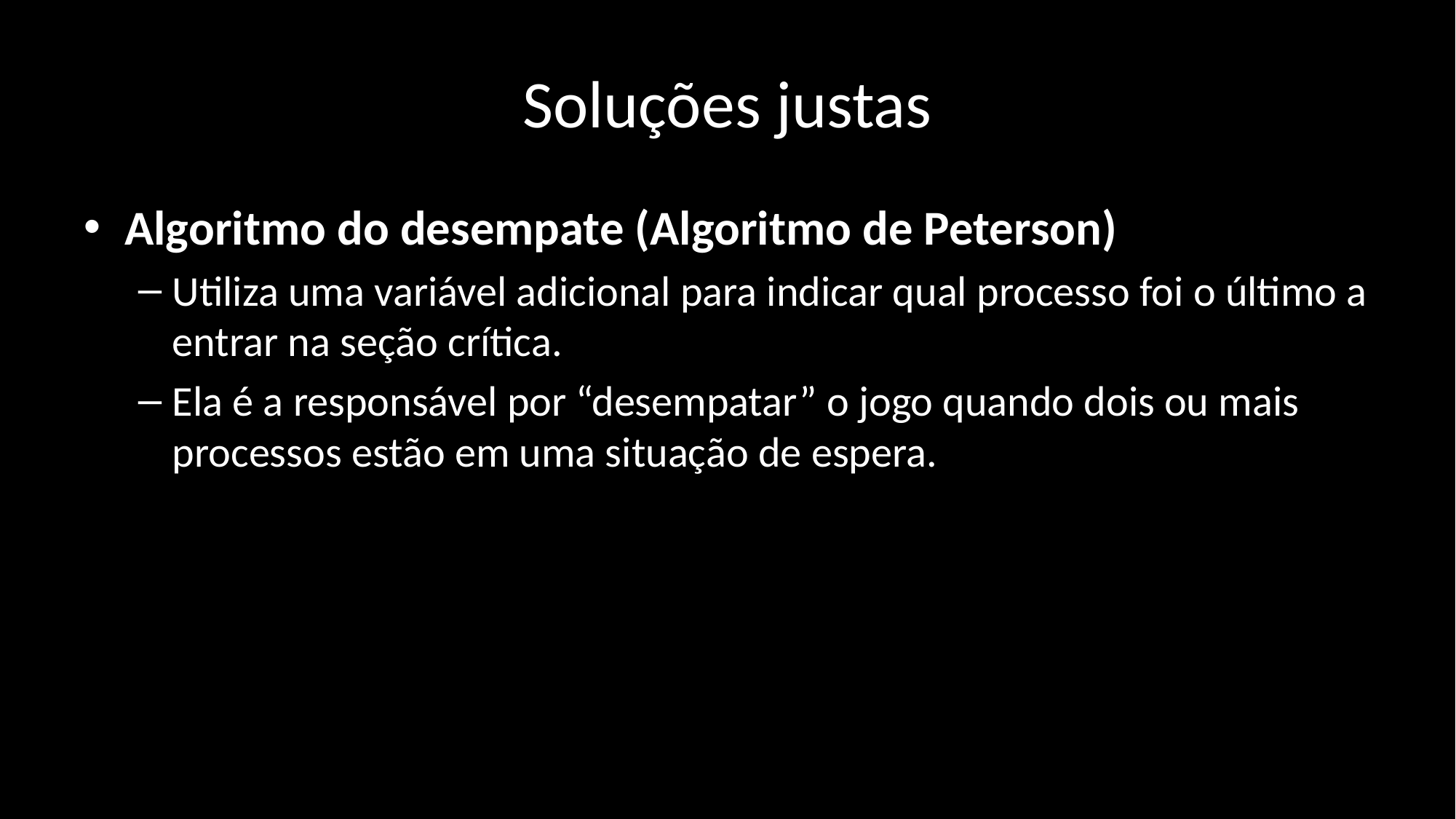

# Soluções justas
Algoritmo do desempate (Algoritmo de Peterson)
Utiliza uma variável adicional para indicar qual processo foi o último a entrar na seção crítica.
Ela é a responsável por “desempatar” o jogo quando dois ou mais processos estão em uma situação de espera.